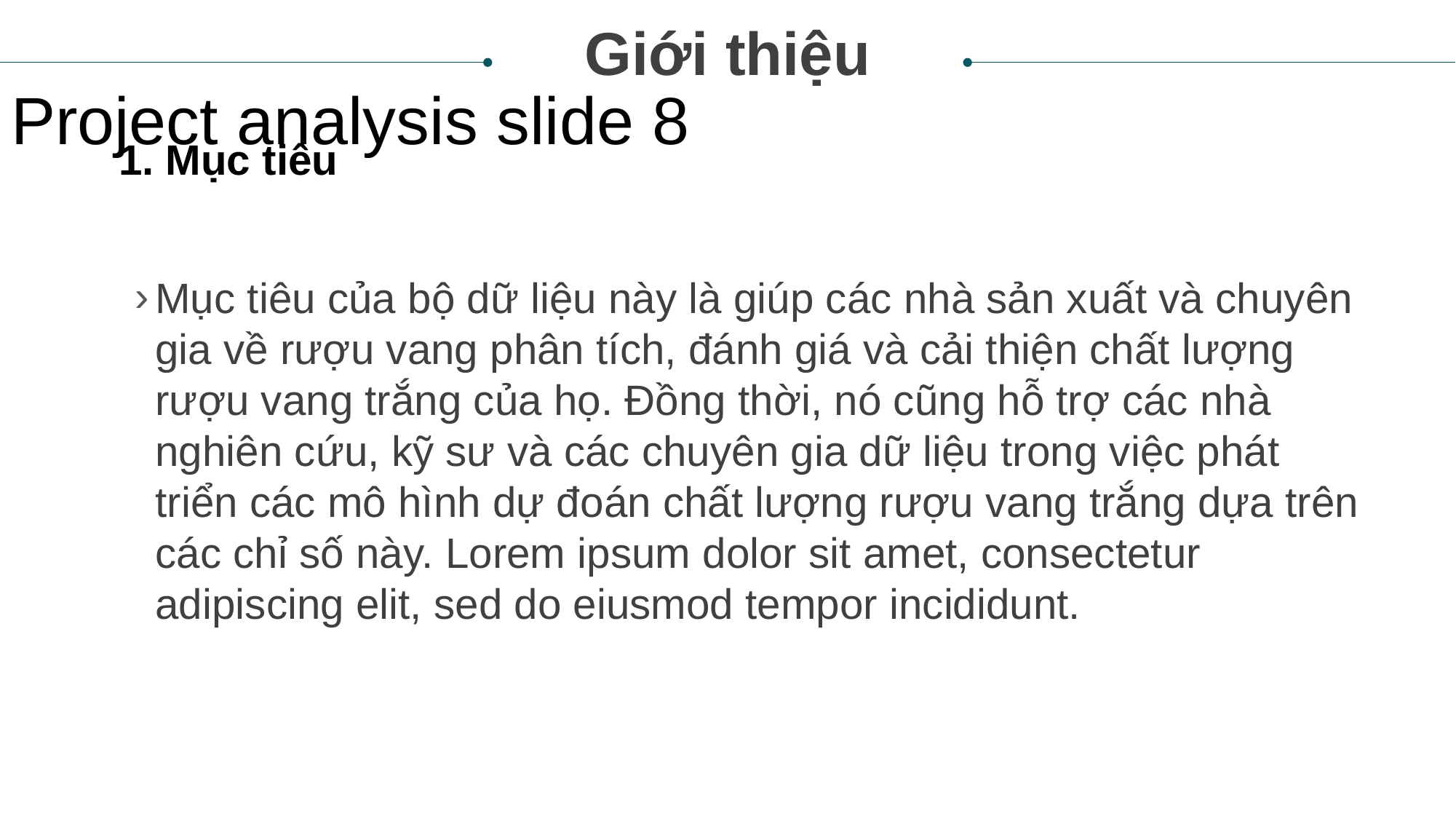

Giới thiệu
Project analysis slide 8
1. Mục tiêu
Mục tiêu của bộ dữ liệu này là giúp các nhà sản xuất và chuyên gia về rượu vang phân tích, đánh giá và cải thiện chất lượng rượu vang trắng của họ. Đồng thời, nó cũng hỗ trợ các nhà nghiên cứu, kỹ sư và các chuyên gia dữ liệu trong việc phát triển các mô hình dự đoán chất lượng rượu vang trắng dựa trên các chỉ số này. Lorem ipsum dolor sit amet, consectetur adipiscing elit, sed do eiusmod tempor incididunt.